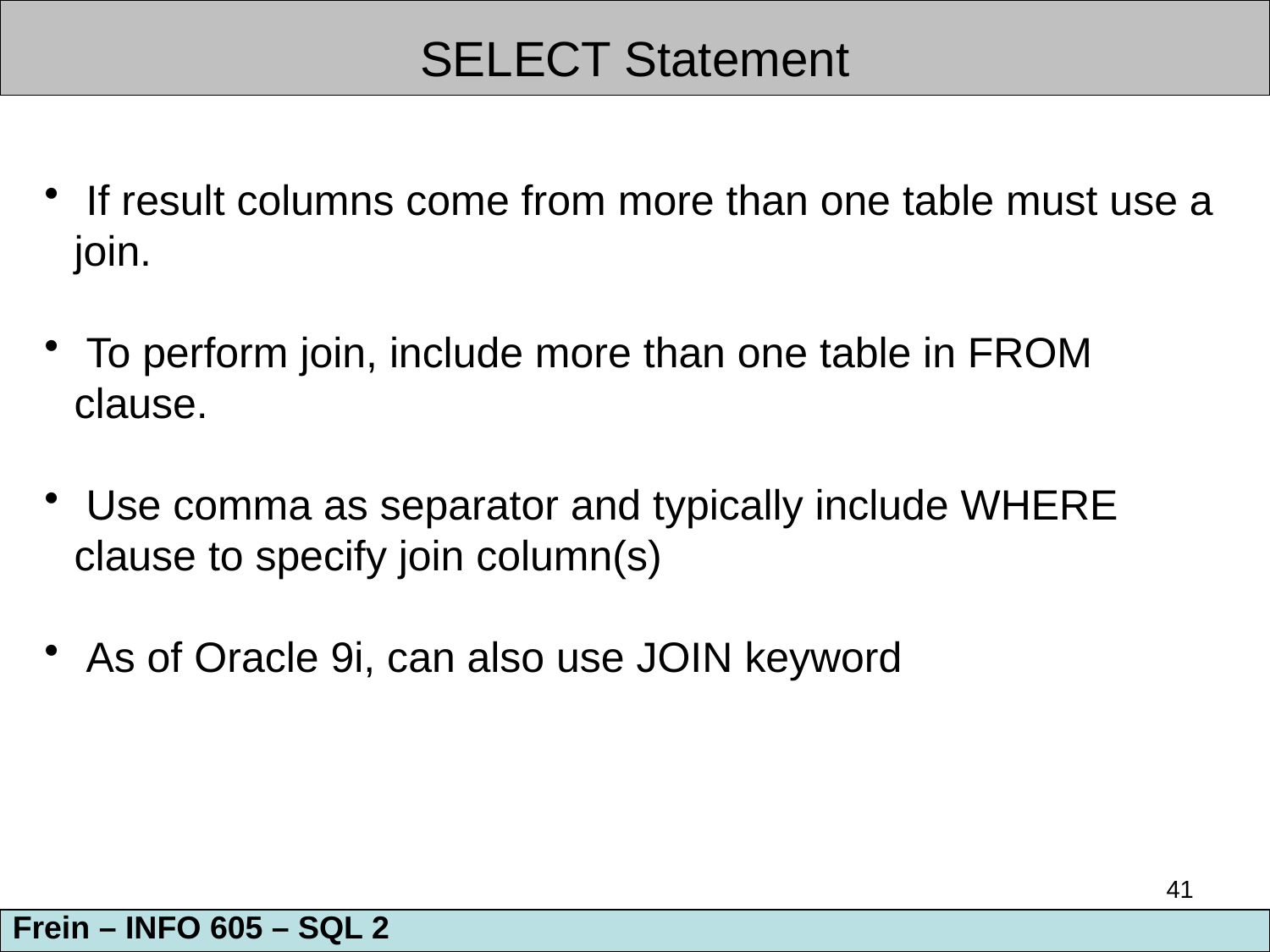

SELECT Statement

 If result columns come from more than one table must use a join.

 To perform join, include more than one table in FROM clause.

 Use comma as separator and typically include WHERE clause to specify join column(s)

 As of Oracle 9i, can also use JOIN keyword

41
Frein – INFO 605 – SQL 2